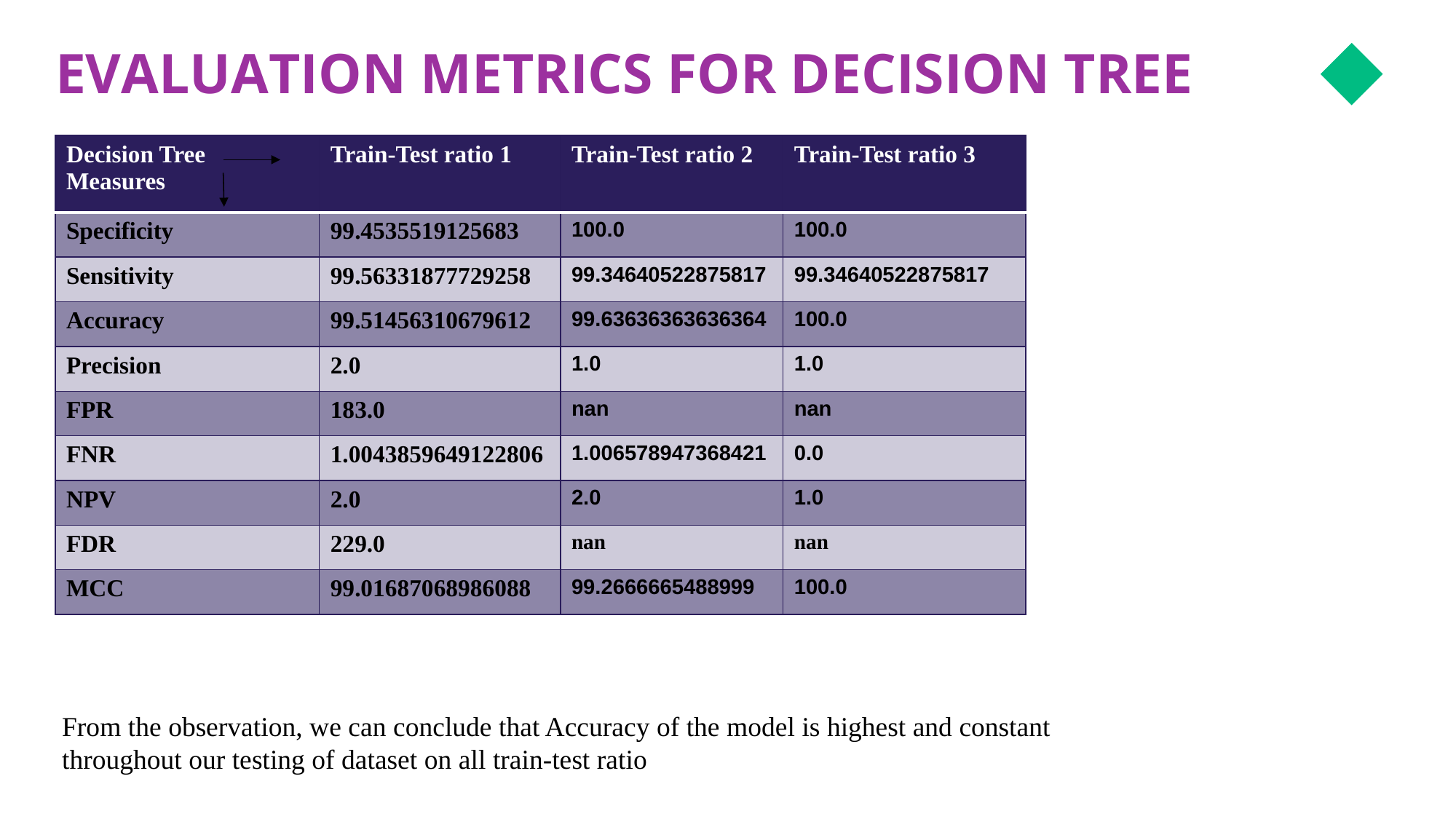

EVALUATION METRICS FOR DECISION TREE
| Decision Tree Measures | Train-Test ratio 1 | Train-Test ratio 2 | Train-Test ratio 3 |
| --- | --- | --- | --- |
| Specificity | 99.4535519125683 | 100.0 | 100.0 |
| Sensitivity | 99.56331877729258 | 99.34640522875817 | 99.34640522875817 |
| Accuracy | 99.51456310679612 | 99.63636363636364 | 100.0 |
| Precision | 2.0 | 1.0 | 1.0 |
| FPR | 183.0 | nan | nan |
| FNR | 1.0043859649122806 | 1.006578947368421 | 0.0 |
| NPV | 2.0 | 2.0 | 1.0 |
| FDR | 229.0 | nan | nan |
| MCC | 99.01687068986088 | 99.2666665488999 | 100.0 |
From the observation, we can conclude that Accuracy of the model is highest and constant throughout our testing of dataset on all train-test ratio